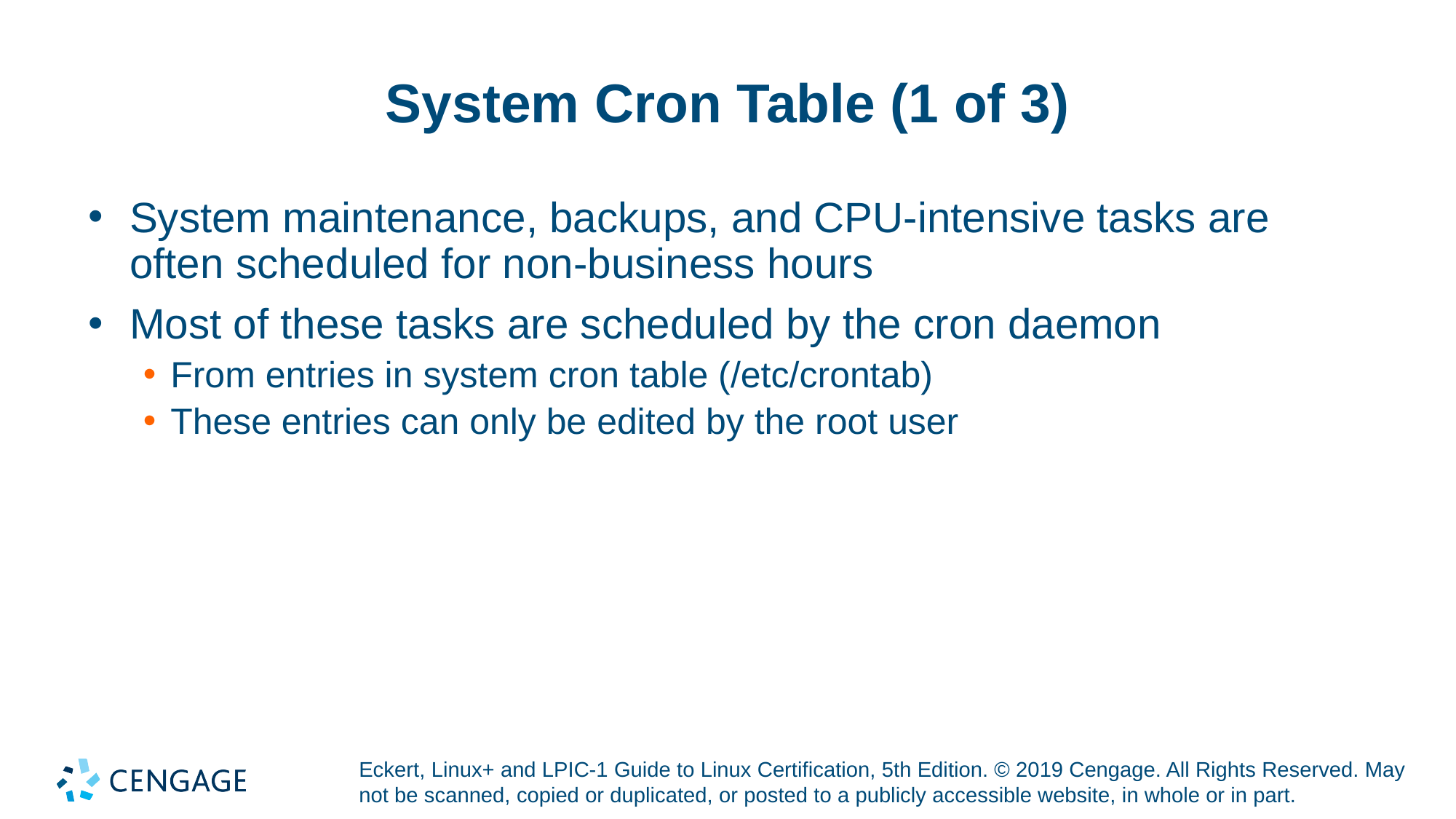

# System Cron Table (1 of 3)
System maintenance, backups, and CPU-intensive tasks are often scheduled for non-business hours
Most of these tasks are scheduled by the cron daemon
From entries in system cron table (/etc/crontab)
These entries can only be edited by the root user